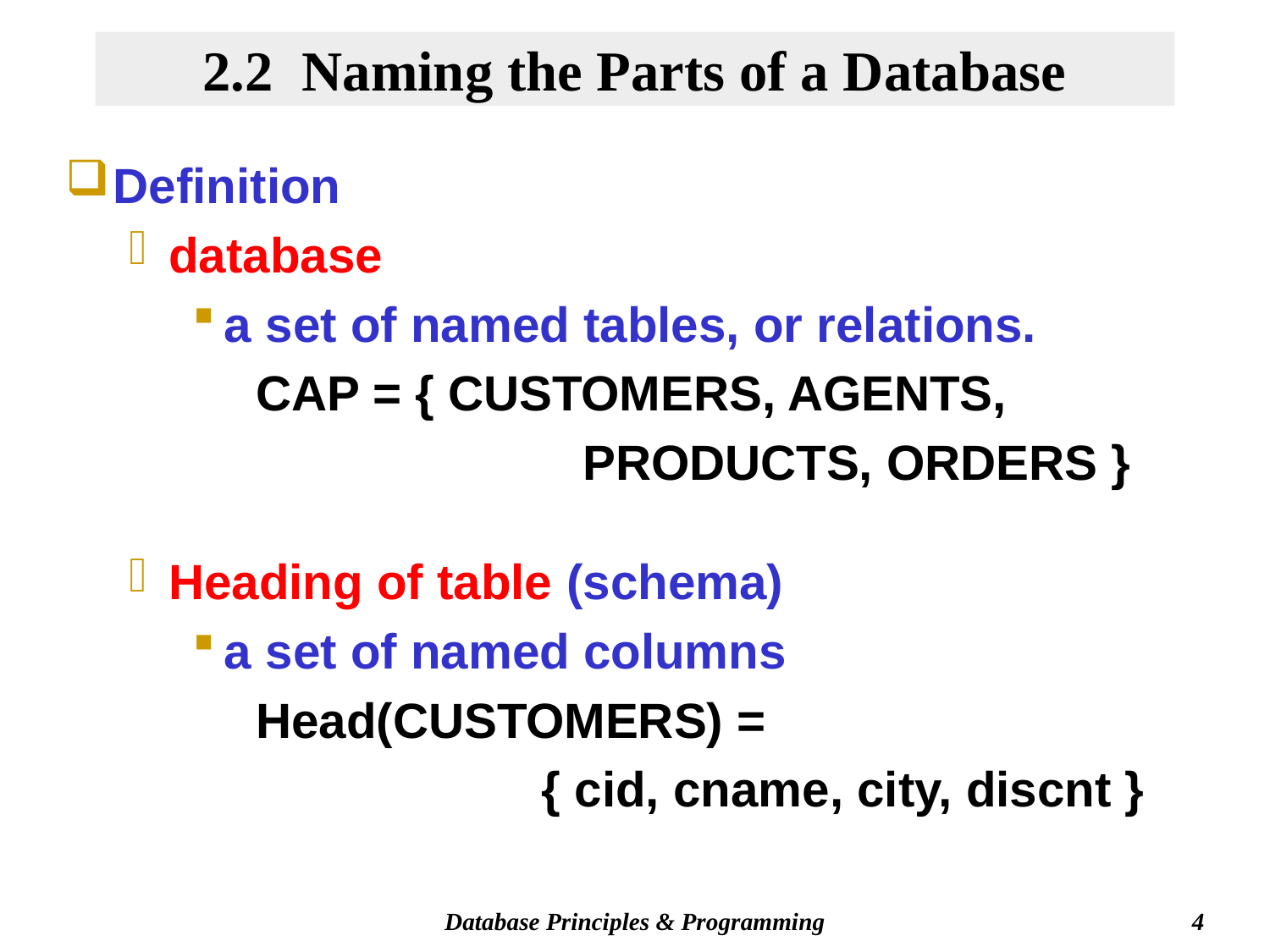

# 2.2  Naming the Parts of a Database
Definition
database
a set of named tables, or relations.
CAP = { CUSTOMERS, AGENTS,
			   PRODUCTS, ORDERS }

Heading of table (schema)
a set of named columns
Head(CUSTOMERS) =
			{ cid, cname, city, discnt }

Database Principles & Programming
4